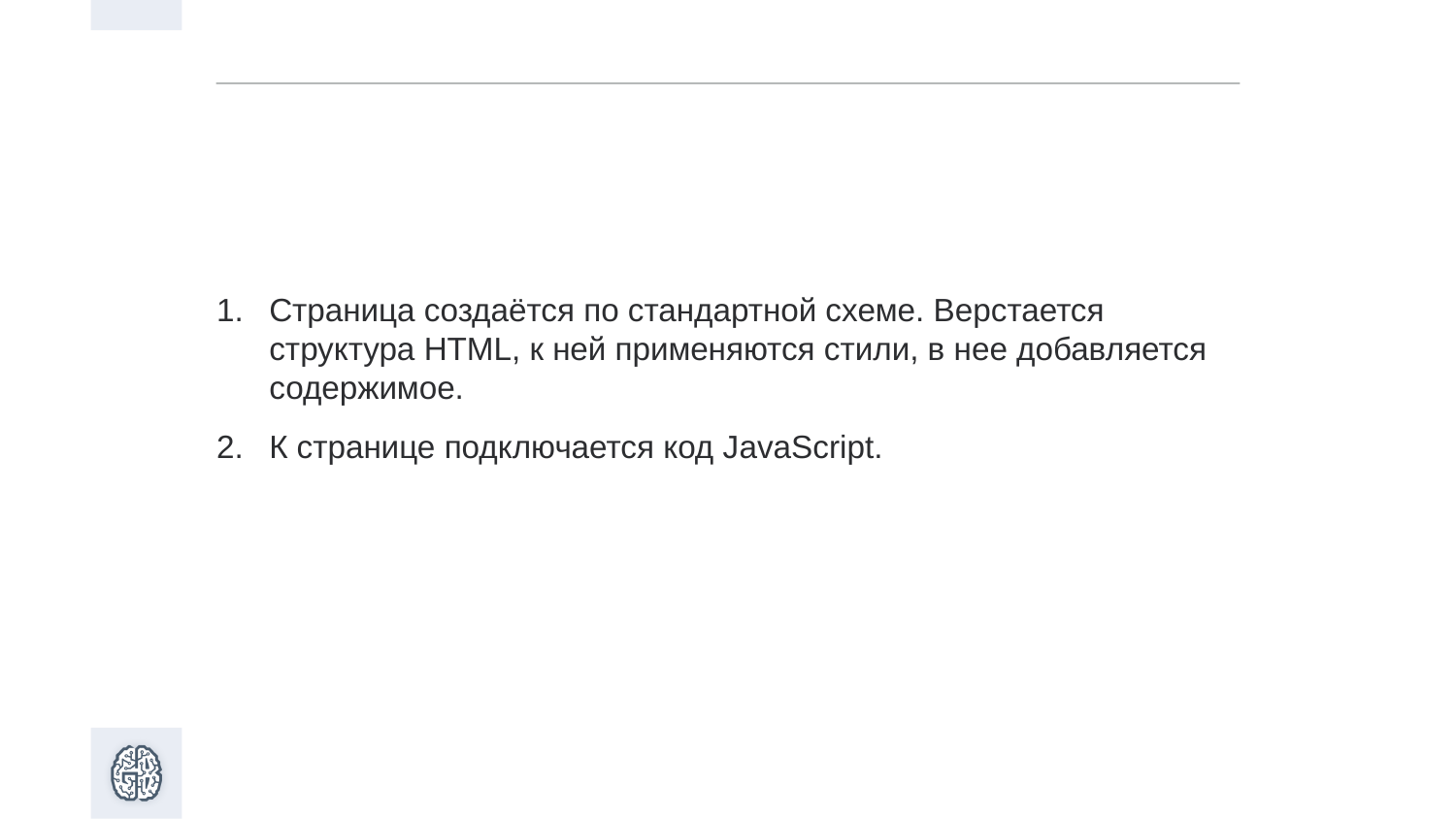

Страница создаётся по стандартной схеме. Верстается структура HTML, к ней применяются стили, в нее добавляется содержимое.
К странице подключается код JavaScript.